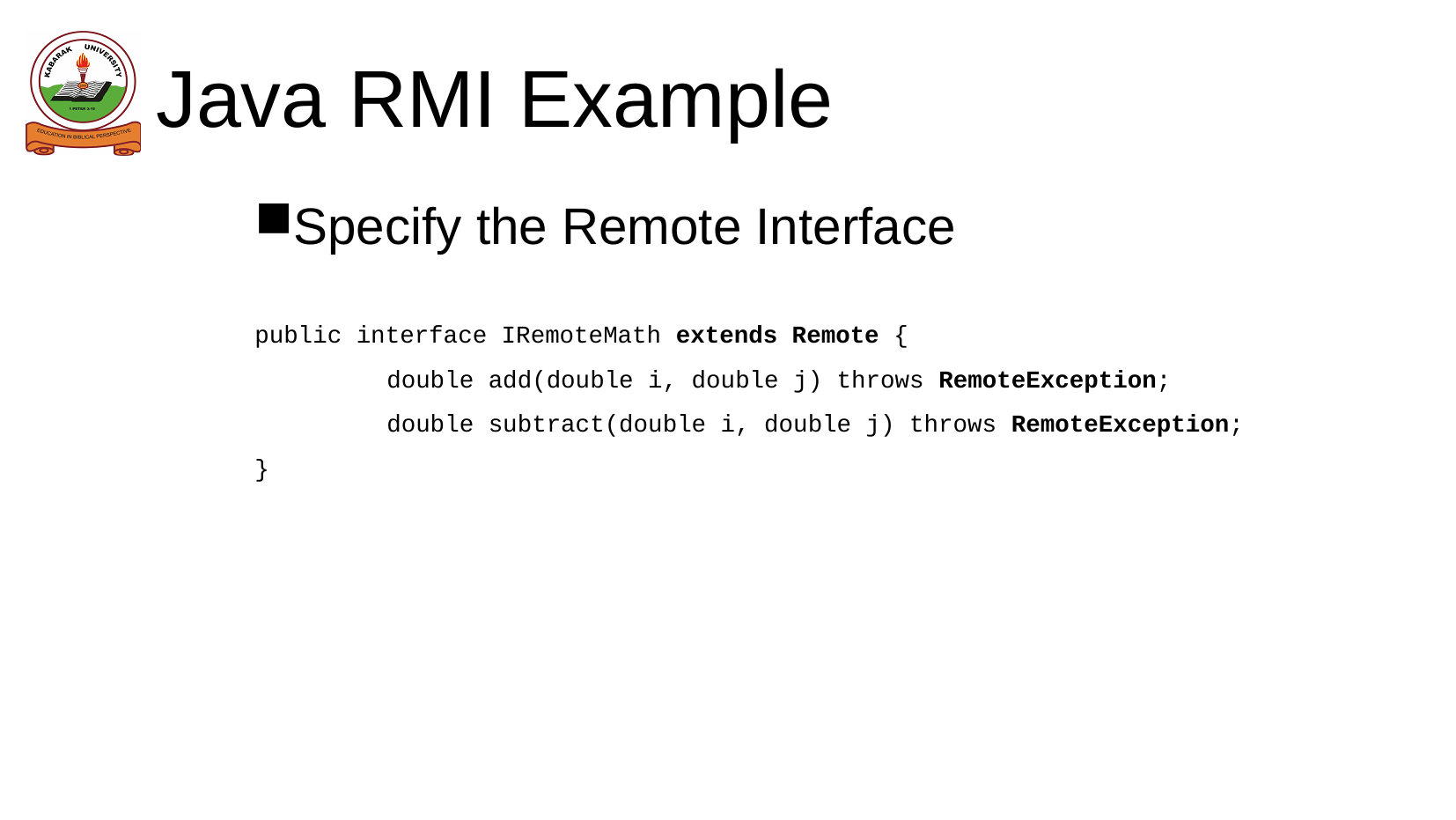

# Java RMI Example
Specify the Remote Interface

public interface IRemoteMath extends Remote {
	double add(double i, double j) throws RemoteException;
	double subtract(double i, double j) throws RemoteException;
}